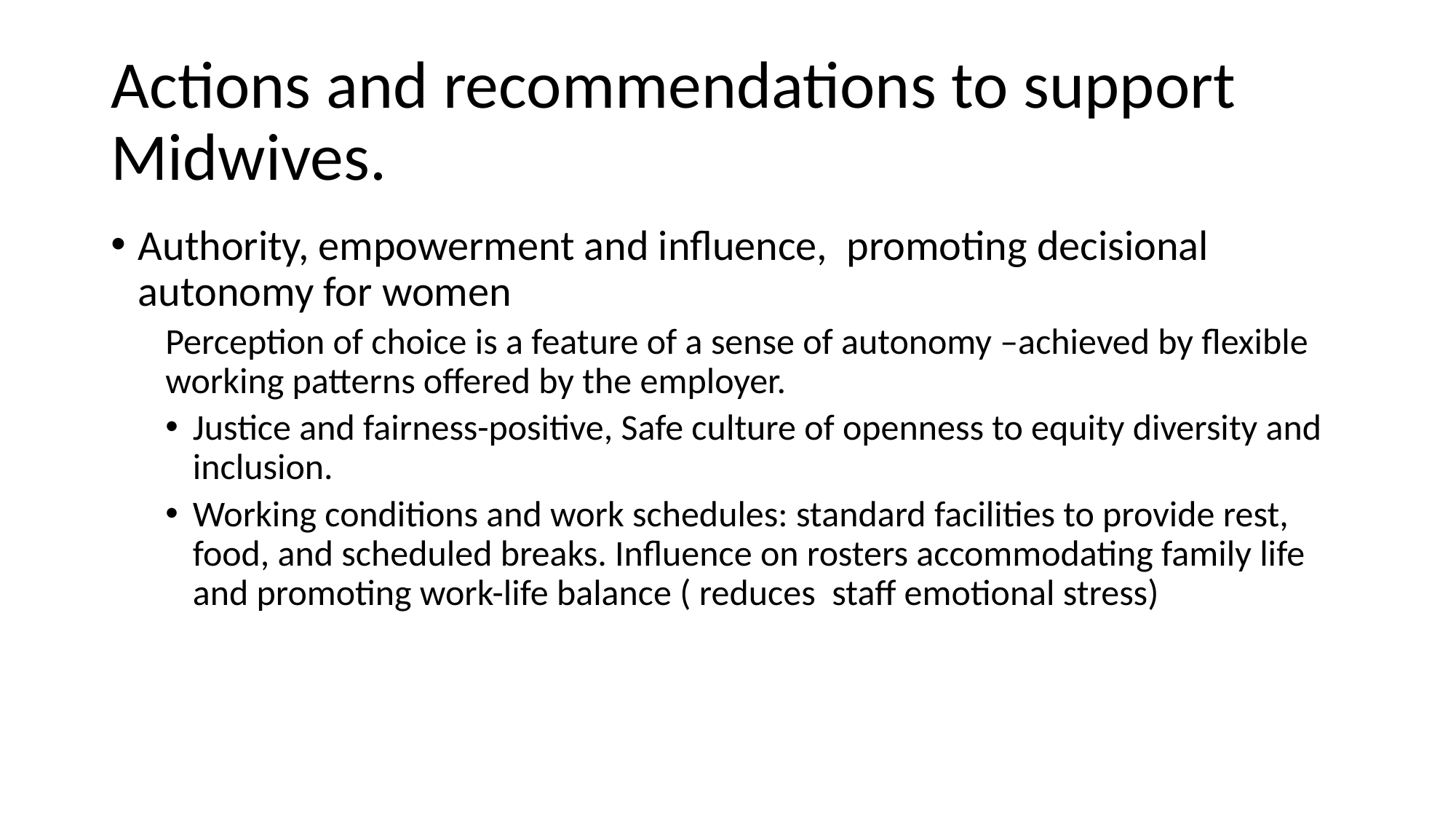

# Actions and recommendations to support   Midwives.
Authority, empowerment and influence,  promoting decisional autonomy for women
Perception of choice is a feature of a sense of autonomy –achieved by flexible working patterns offered by the employer.
Justice and fairness-positive, Safe culture of openness to equity diversity and inclusion.
Working conditions and work schedules: standard facilities to provide rest, food, and scheduled breaks. Influence on rosters accommodating family life and promoting work-life balance ( reduces  staff emotional stress)